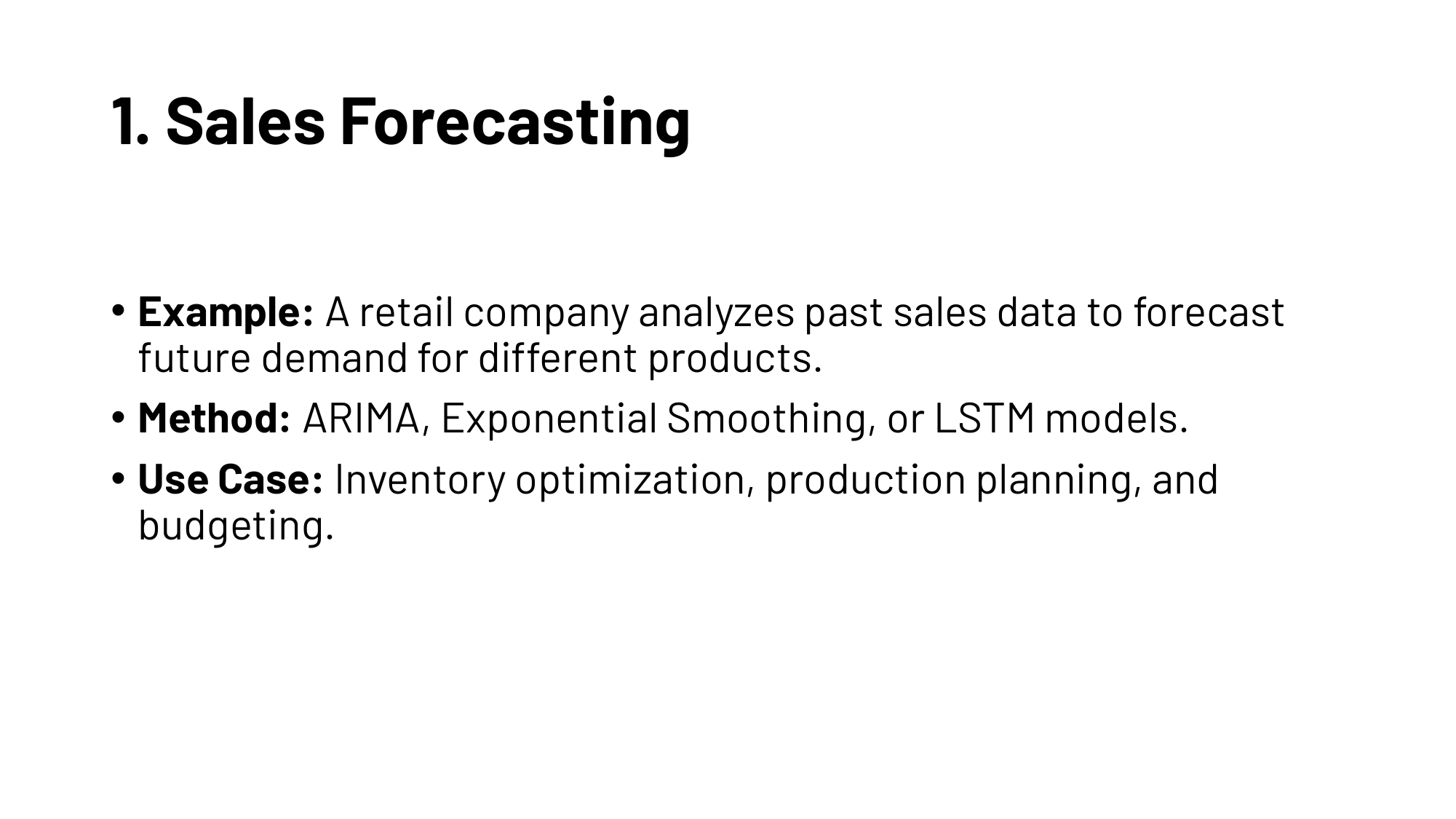

# 1. Sales Forecasting

Example: A retail company analyzes past sales data to forecast future demand for different products.
Method: ARIMA, Exponential Smoothing, or LSTM models.
Use Case: Inventory optimization, production planning, and budgeting.